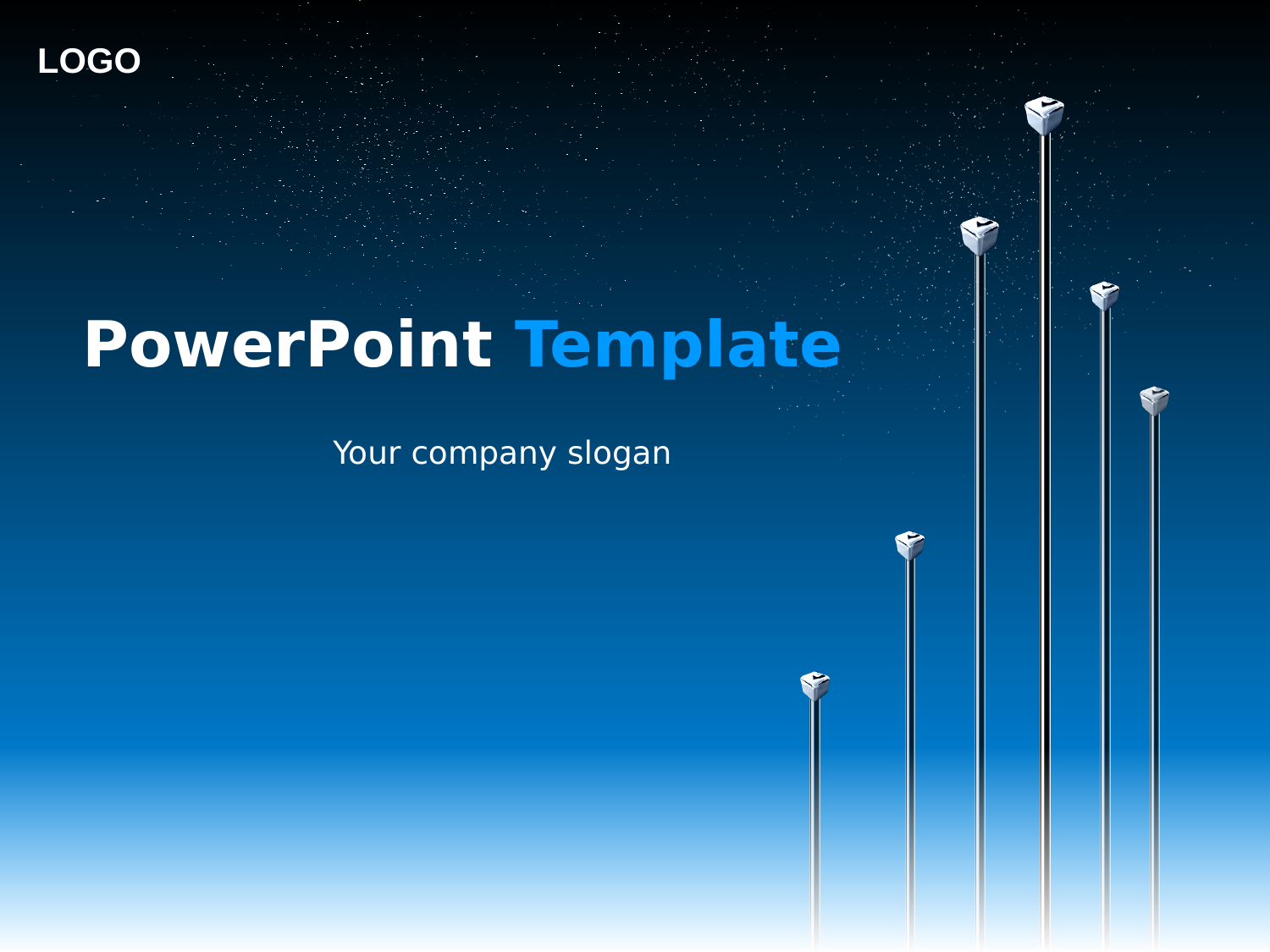

LOGO
# PowerPoint Template
Your company slogan